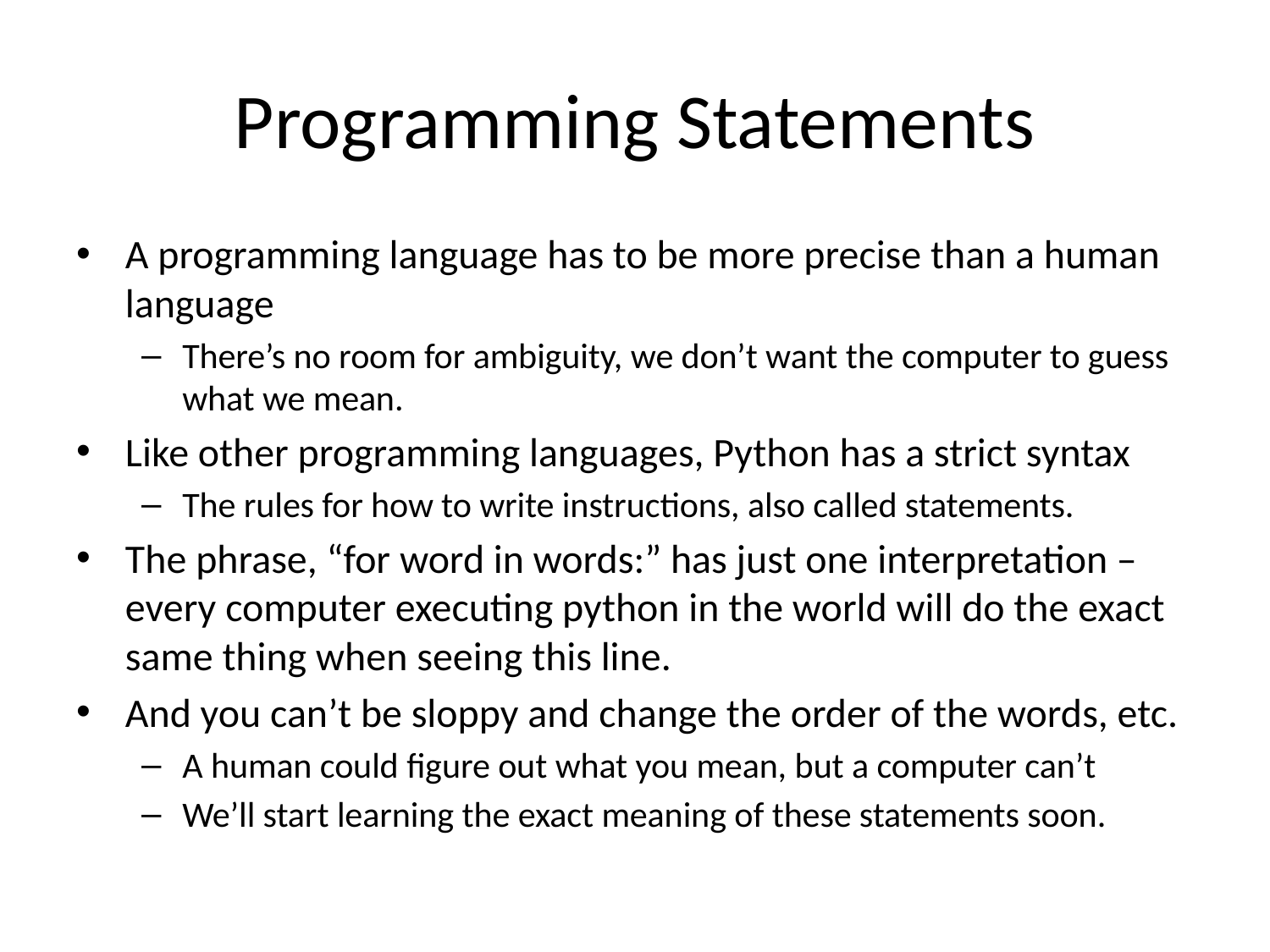

# Programming Statements
A programming language has to be more precise than a human language
There’s no room for ambiguity, we don’t want the computer to guess what we mean.
Like other programming languages, Python has a strict syntax
The rules for how to write instructions, also called statements.
The phrase, “for word in words:” has just one interpretation – every computer executing python in the world will do the exact same thing when seeing this line.
And you can’t be sloppy and change the order of the words, etc.
A human could figure out what you mean, but a computer can’t
We’ll start learning the exact meaning of these statements soon.